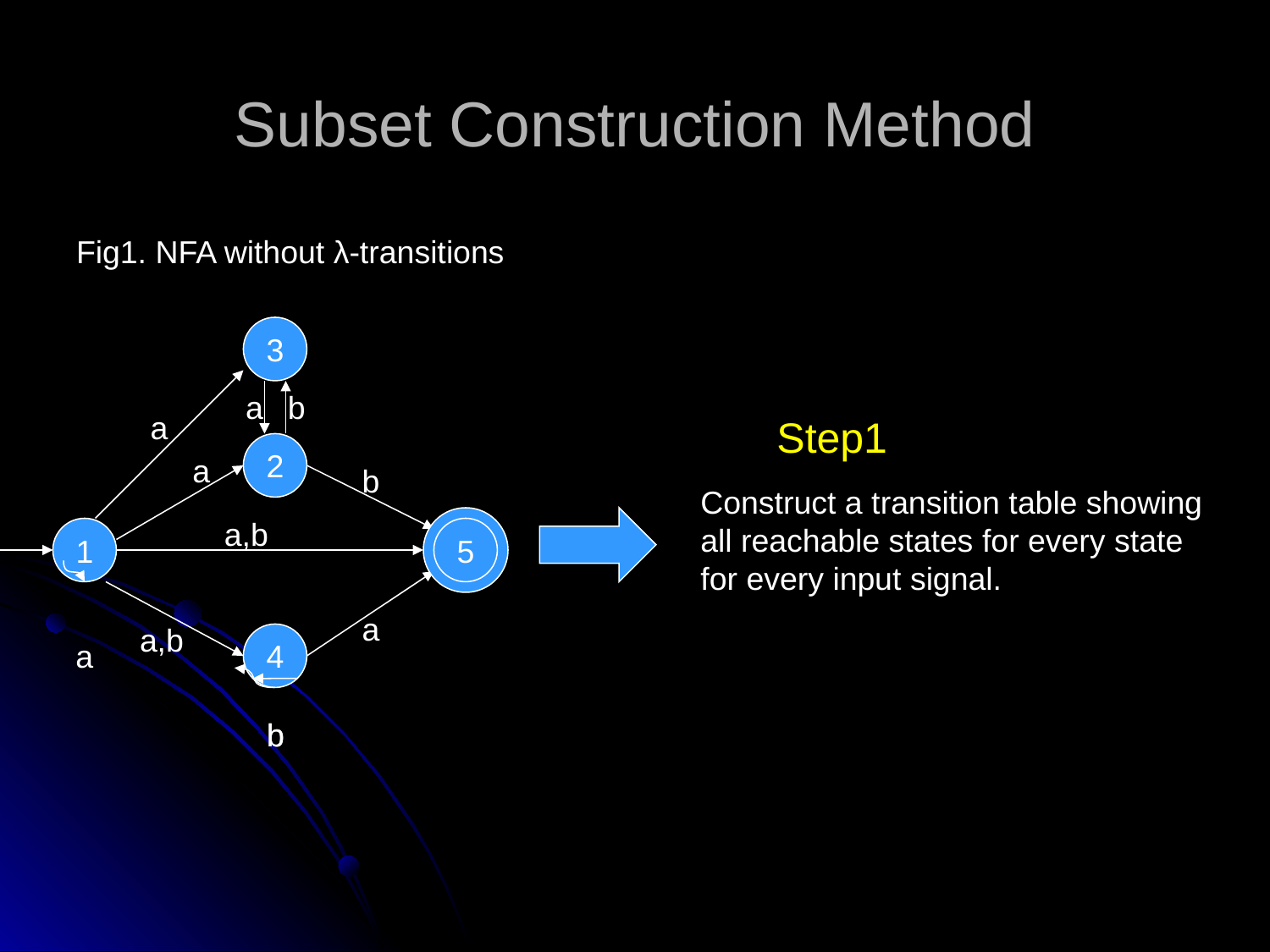

# Subset Construction Method

    Step1
Fig1. NFA without λ-transitions

3
a
b
a
2
a
b
Construct a transition table showing all reachable states for every state for every input signal.
a,b

1
5
a
a,b
4
a
b
b